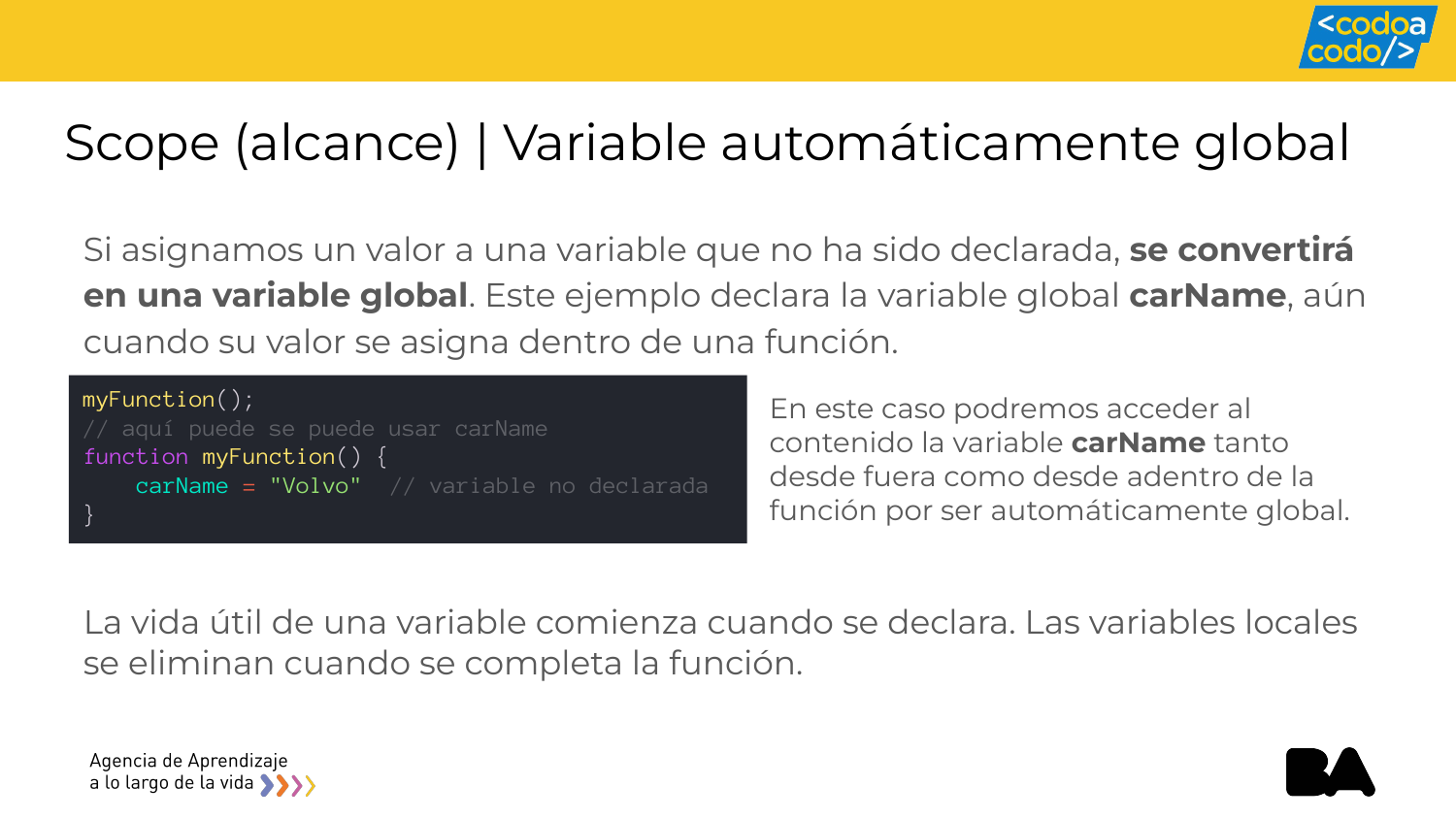

# Scope (alcance) | Variable automáticamente global
Si asignamos un valor a una variable que no ha sido declarada, se convertirá en una variable global. Este ejemplo declara la variable global carName, aún cuando su valor se asigna dentro de una función.

myFunction();
// aquí puede se puede usar carName
function myFunction() {
    carName = "Volvo"  // variable no declarada
}
En este caso podremos acceder al contenido la variable carName tanto desde fuera como desde adentro de la función por ser automáticamente global.
La vida útil de una variable comienza cuando se declara. Las variables locales se eliminan cuando se completa la función.